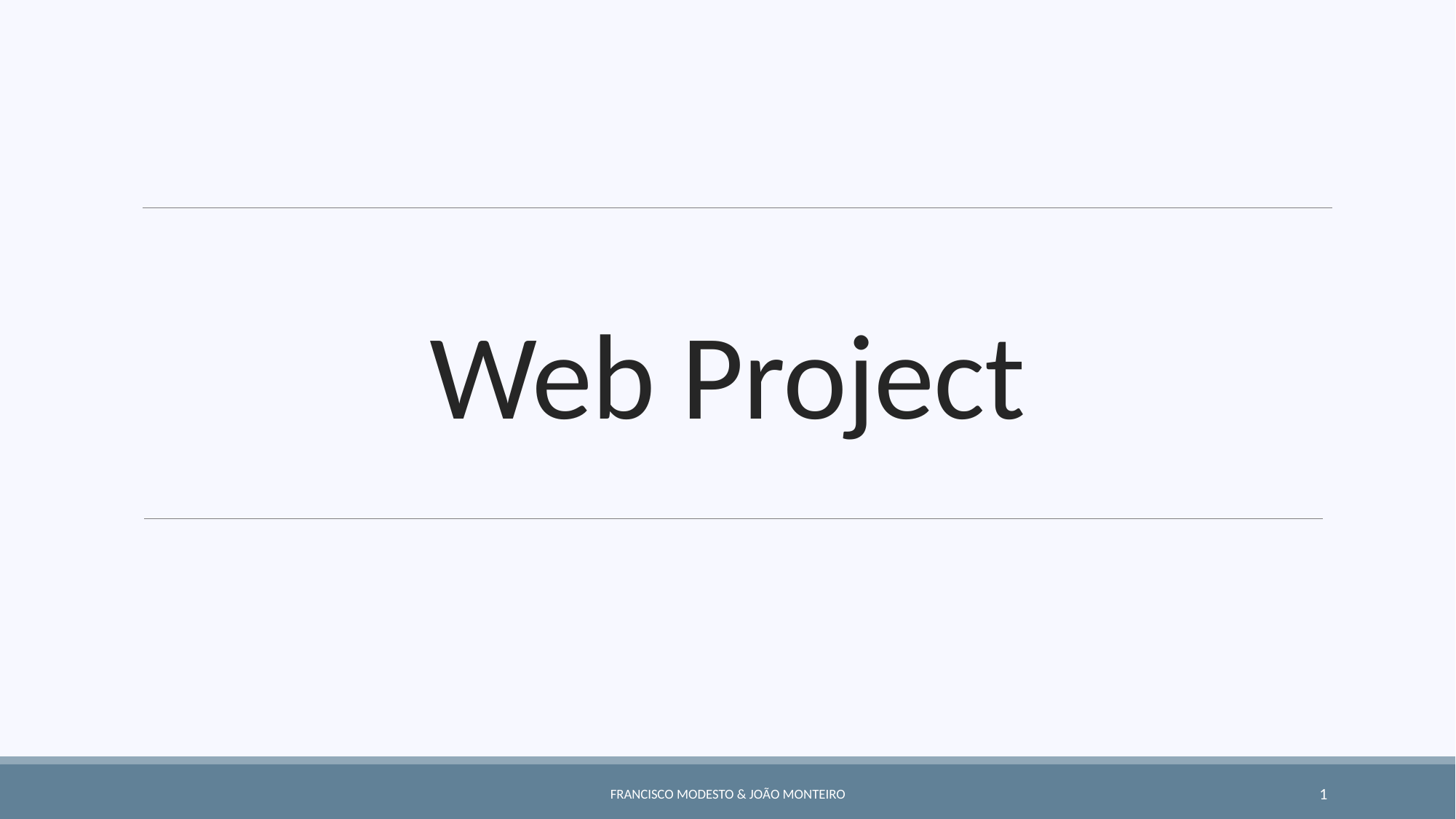

# Web Project
Francisco Modesto & João Monteiro
1